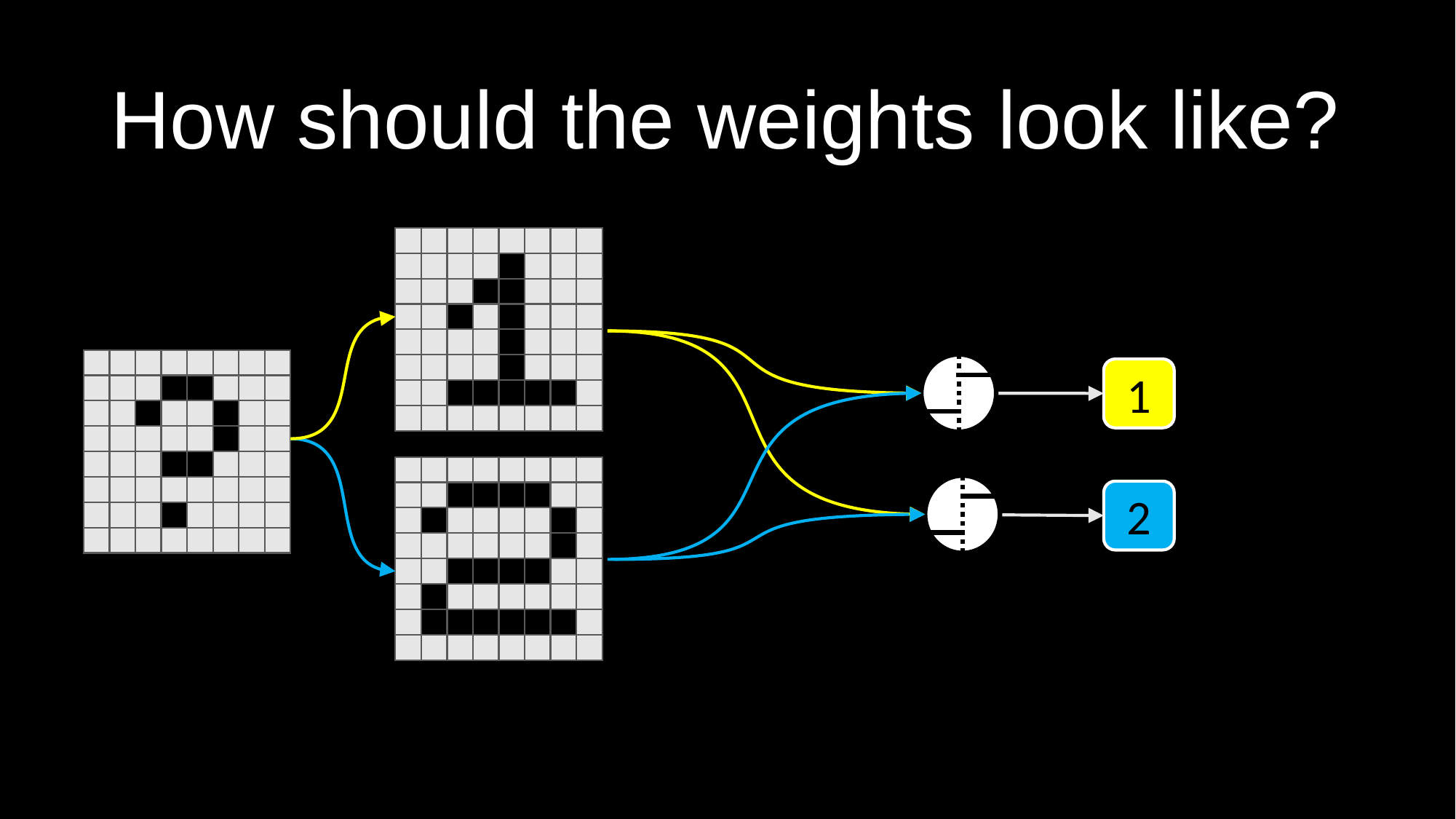

# How should the weights look like?

1

2